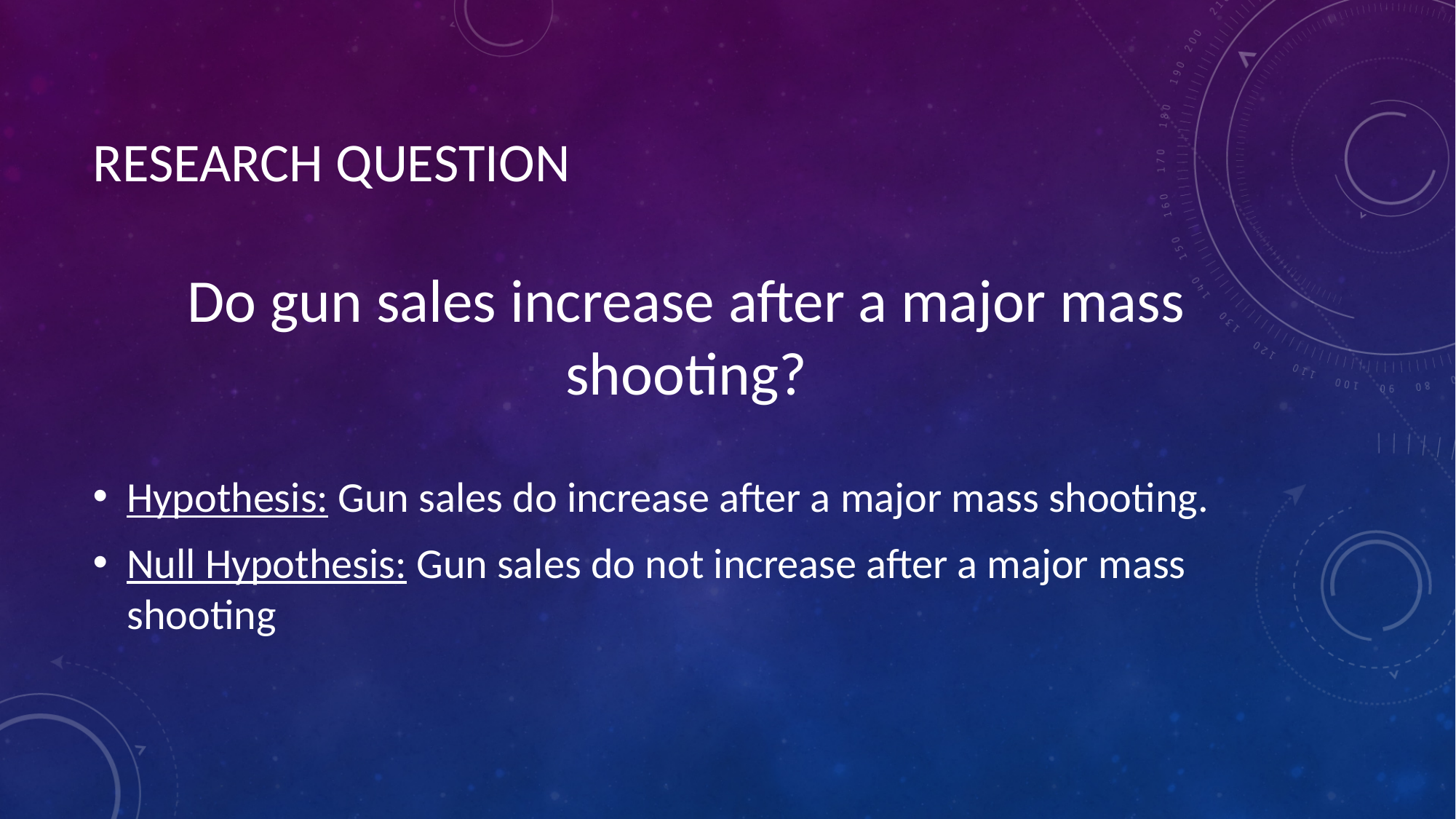

# Research question
Do gun sales increase after a major mass shooting?

Hypothesis: Gun sales do increase after a major mass shooting.
Null Hypothesis: Gun sales do not increase after a major mass shooting